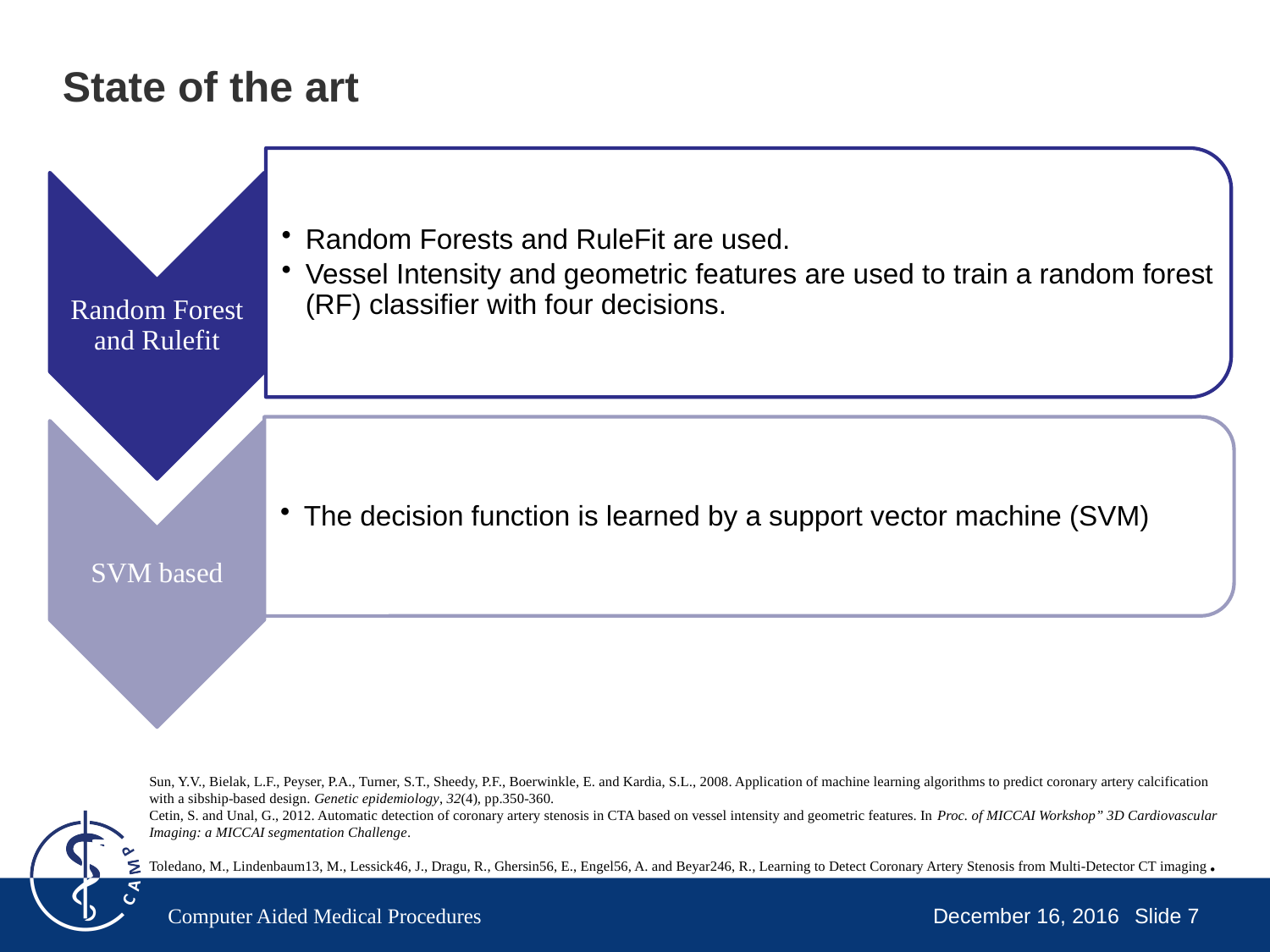

# State of the art
Random Forest and Rulefit
Random Forests and RuleFit are used.
Vessel Intensity and geometric features are used to train a random forest (RF) classifier with four decisions.
SVM based
The decision function is learned by a support vector machine (SVM)

Sun, Y.V., Bielak, L.F., Peyser, P.A., Turner, S.T., Sheedy, P.F., Boerwinkle, E. and Kardia, S.L., 2008. Application of machine learning algorithms to predict coronary artery calcification with a sibship‐based design. Genetic epidemiology, 32(4), pp.350-360.
Cetin, S. and Unal, G., 2012. Automatic detection of coronary artery stenosis in CTA based on vessel intensity and geometric features. In Proc. of MICCAI Workshop” 3D Cardiovascular Imaging: a MICCAI segmentation Challenge.
Toledano, M., Lindenbaum13, M., Lessick46, J., Dragu, R., Ghersin56, E., Engel56, A. and Beyar246, R., Learning to Detect Coronary Artery Stenosis from Multi-Detector CT imaging.
Computer Aided Medical Procedures
December 16, 2016
Slide 7